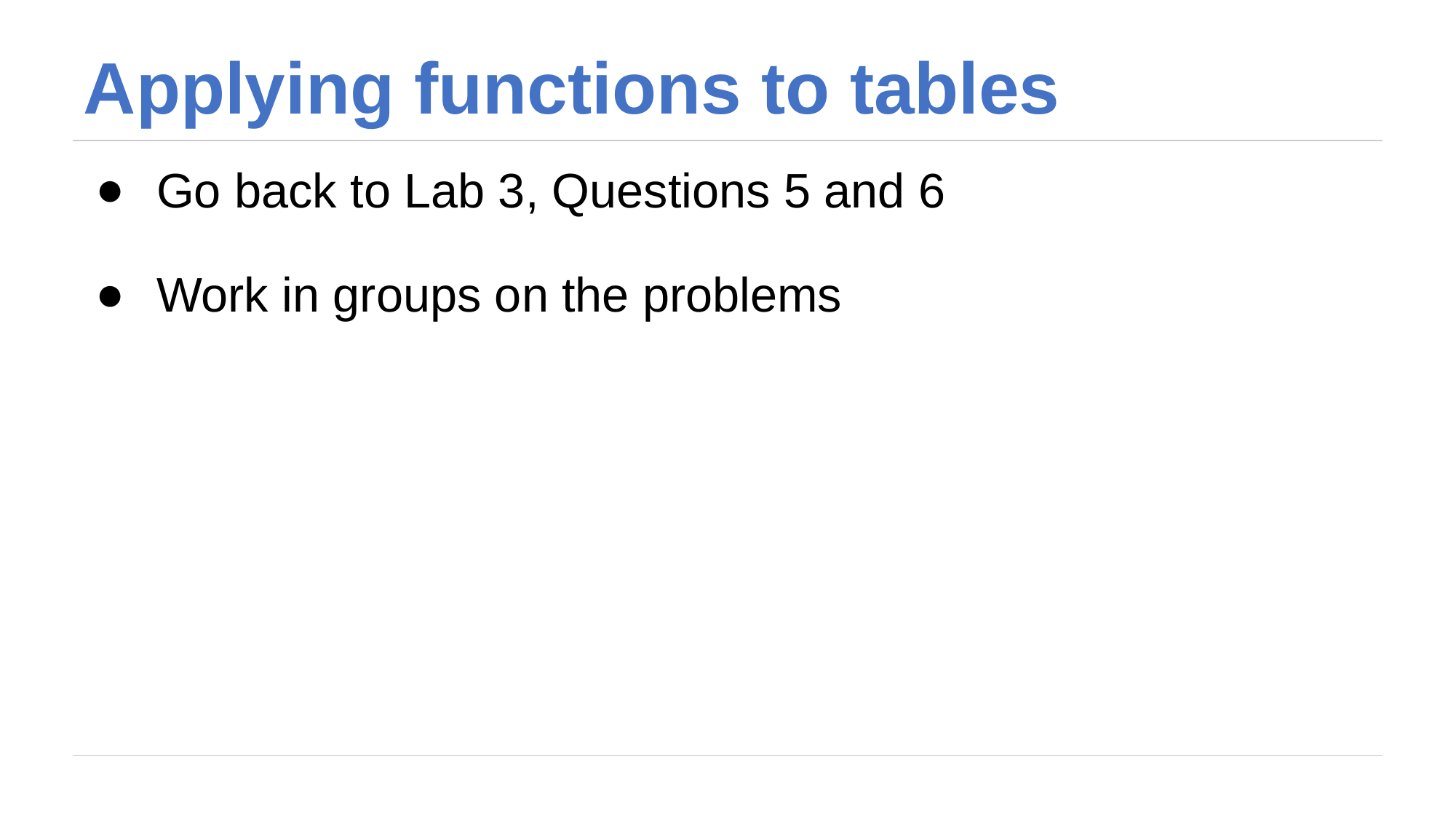

# Applying functions to tables
Go back to Lab 3, Questions 5 and 6

Work in groups on the problems